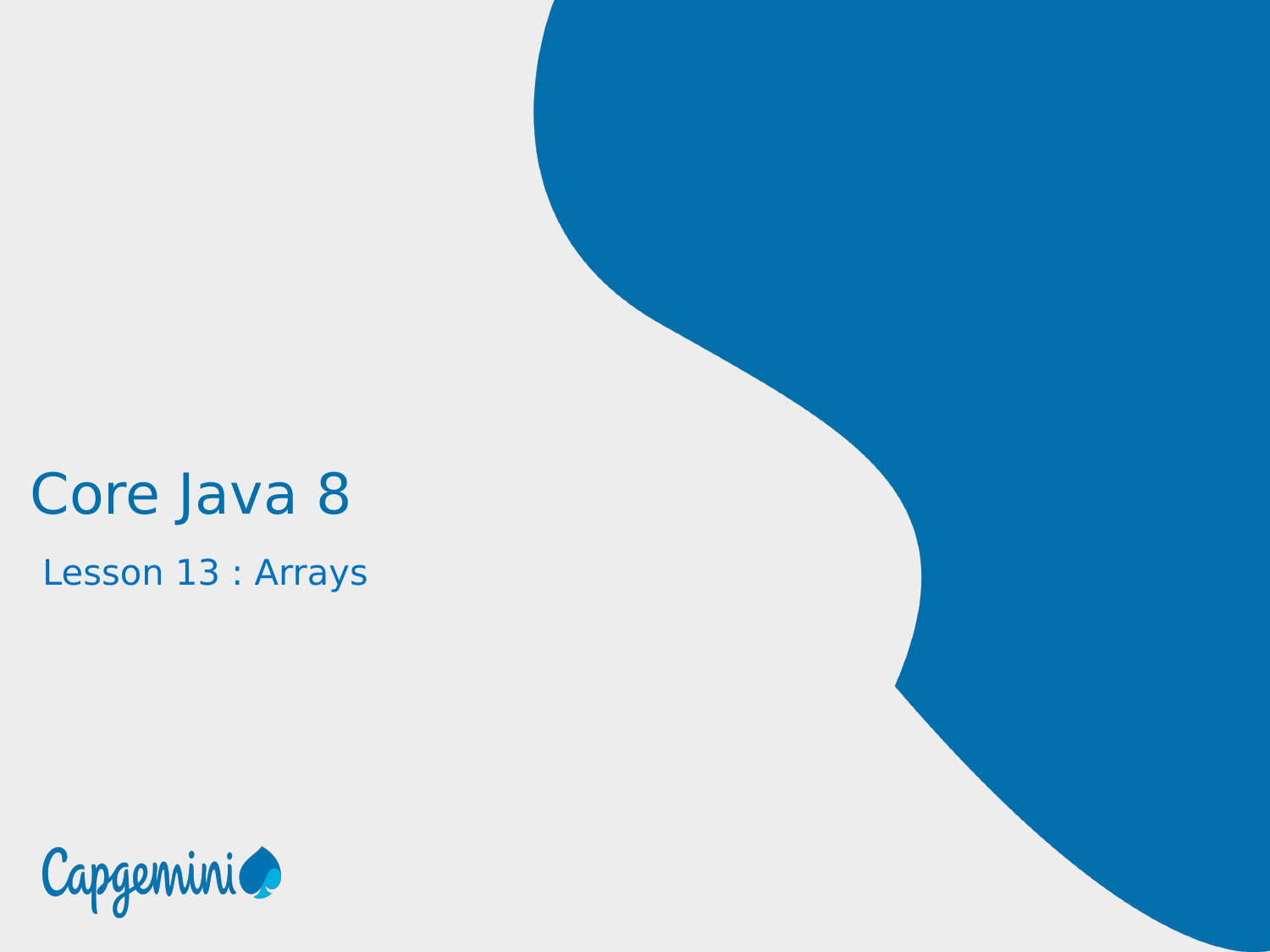

# Core Java 8

Lesson 13 : Arrays